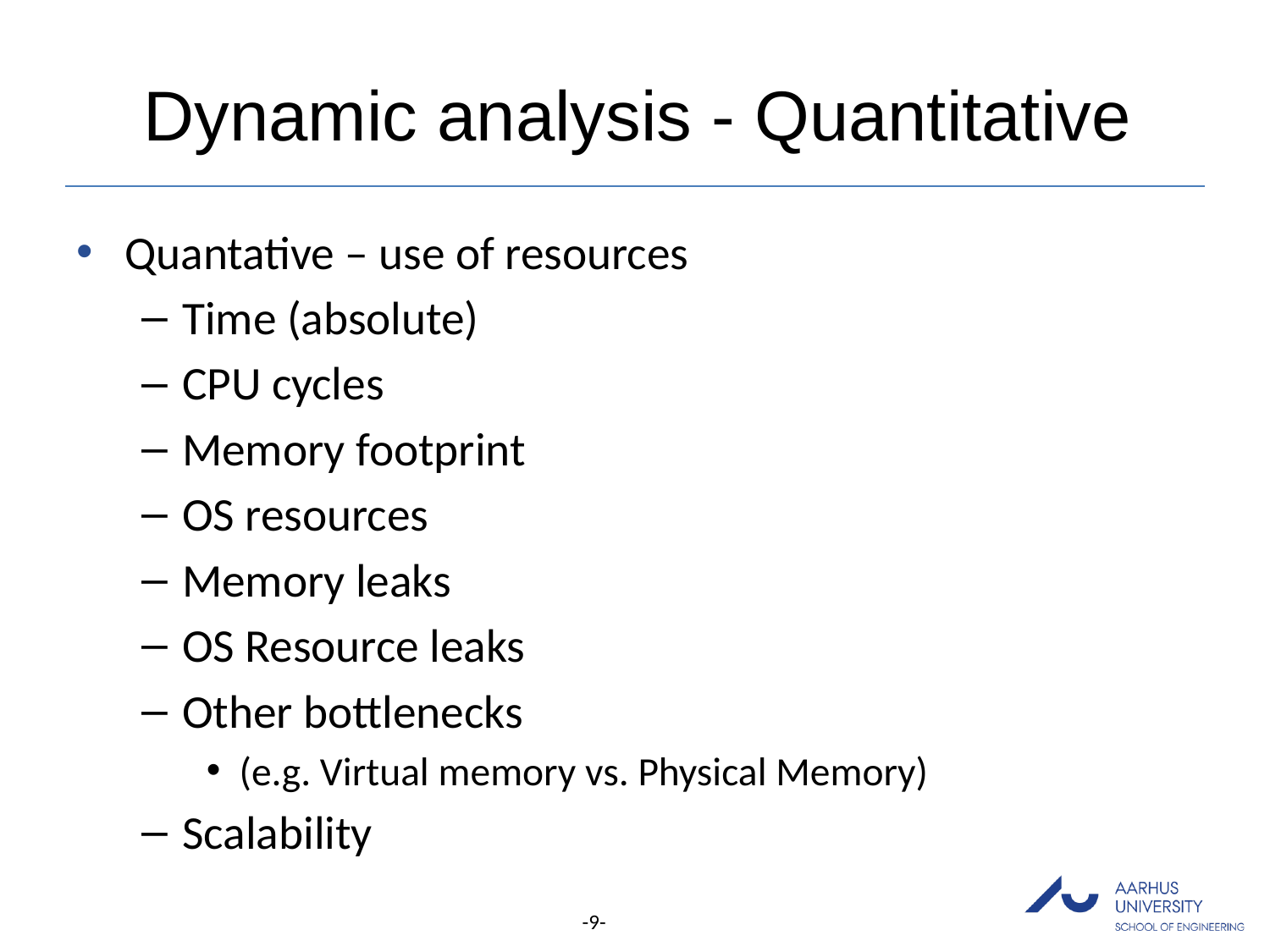

# Dynamic analysis - Quantitative
Quantative – use of resources
Time (absolute)
CPU cycles
Memory footprint
OS resources
Memory leaks
OS Resource leaks
Other bottlenecks
(e.g. Virtual memory vs. Physical Memory)
Scalability